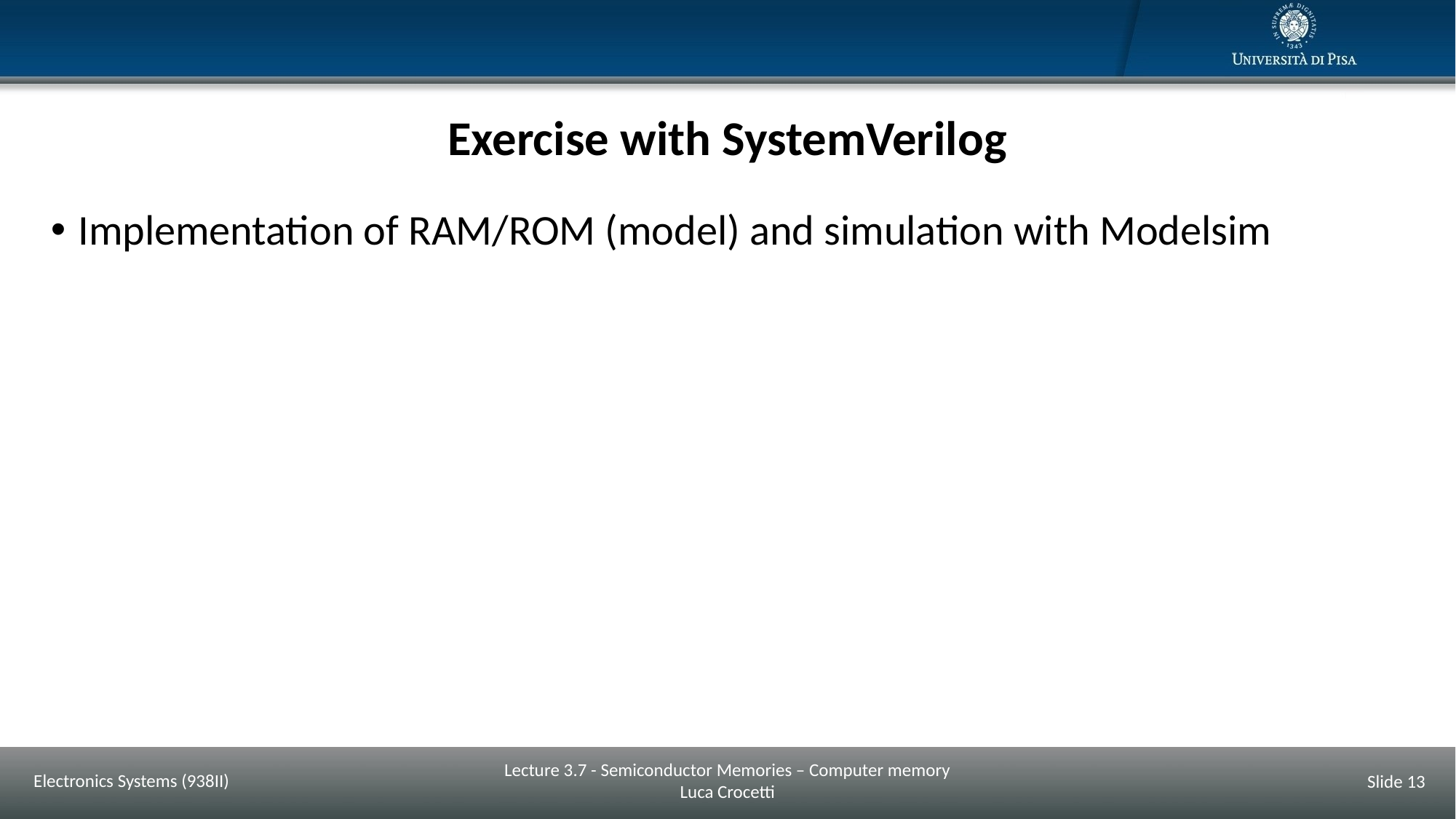

# Exercise with SystemVerilog
Implementation of RAM/ROM (model) and simulation with Modelsim